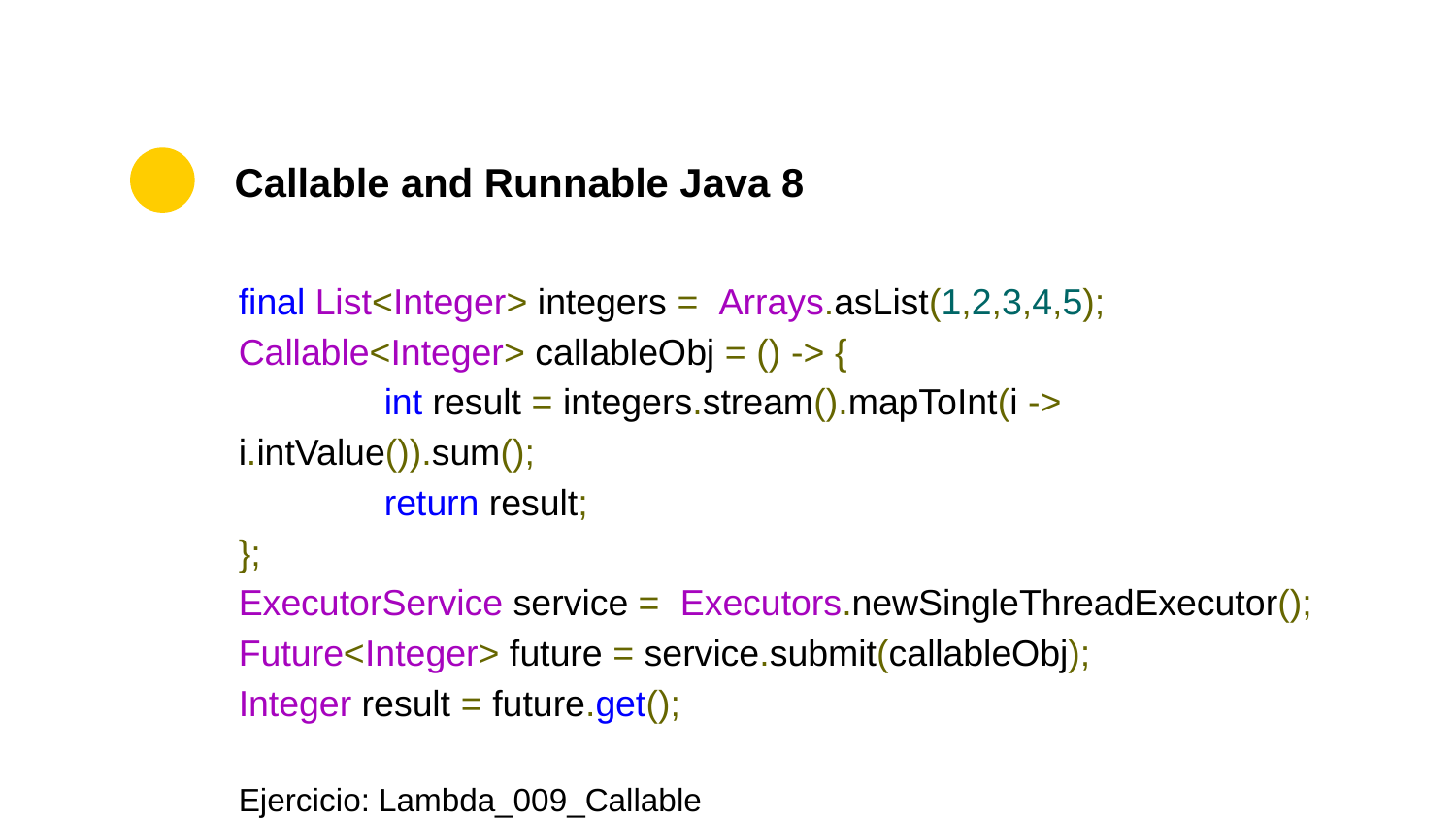

# Callable and Runnable Java 8
final List<Integer> integers =  Arrays.asList(1,2,3,4,5);
Callable<Integer> callableObj = () -> {
	int result = integers.stream().mapToInt(i -> i.intValue()).sum();
	return result;
};
ExecutorService service =  Executors.newSingleThreadExecutor();
Future<Integer> future = service.submit(callableObj);
Integer result = future.get();

Ejercicio: Lambda_009_Callable